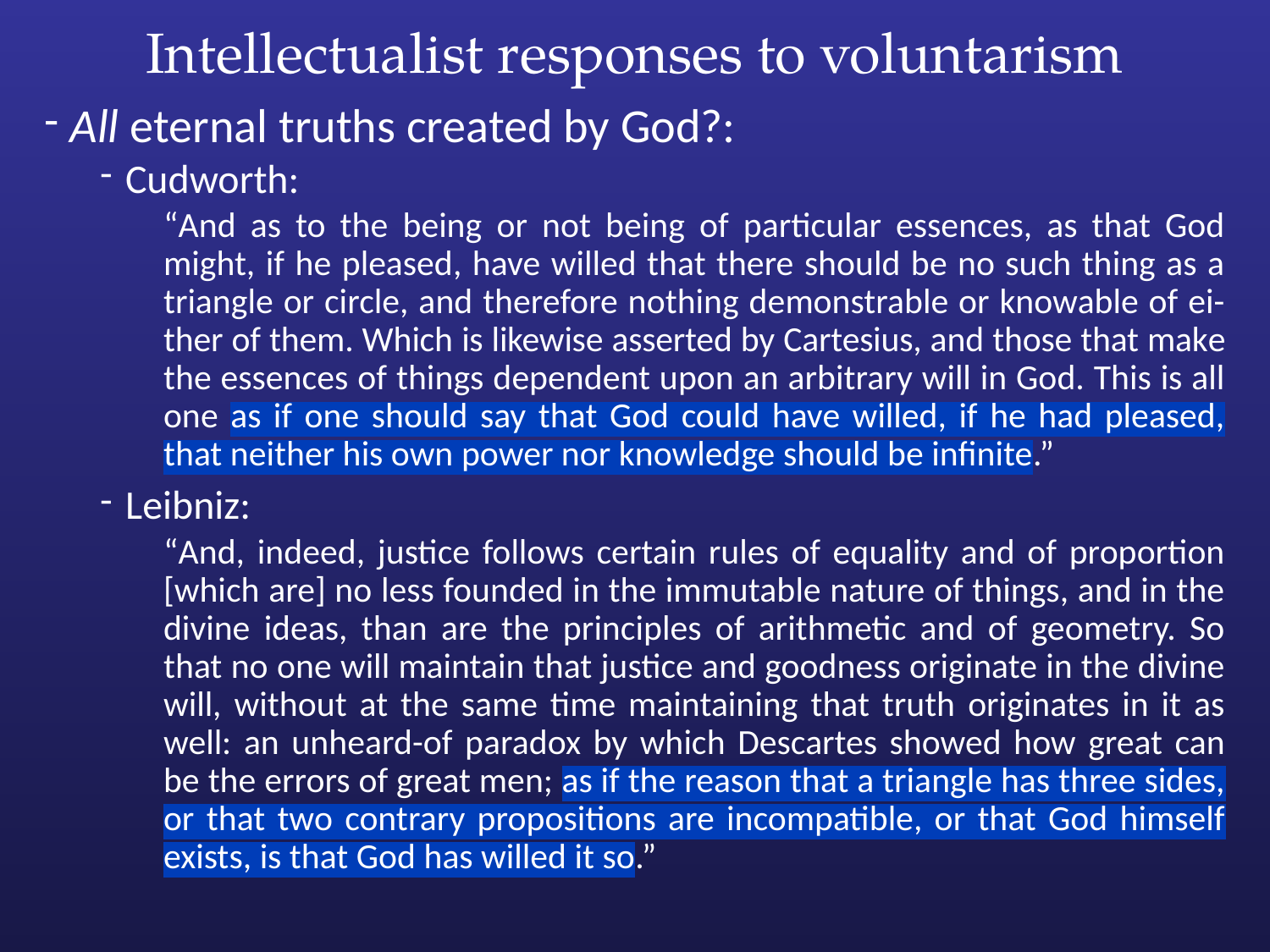

# Intellectualist responses to voluntarism
All eternal truths created by God?:
Cudworth:
“And as to the being or not being of particular essences, as that God might, if he pleased, have willed that there should be no such thing as a triangle or circle, and therefore nothing demonstrable or knowable of ei-ther of them. Which is likewise asserted by Cartesius, and those that make the essences of things dependent upon an arbitrary will in God. This is all one as if one should say that God could have willed, if he had pleased, that neither his own power nor knowledge should be infinite.”
Leibniz:
“And, indeed, justice follows certain rules of equality and of proportion [which are] no less founded in the immutable nature of things, and in the divine ideas, than are the principles of arithmetic and of geometry. So that no one will maintain that justice and goodness originate in the divine will, without at the same time maintaining that truth originates in it as well: an unheard-of paradox by which Descartes showed how great can be the errors of great men; as if the reason that a triangle has three sides, or that two contrary propositions are incompatible, or that God himself exists, is that God has willed it so.”